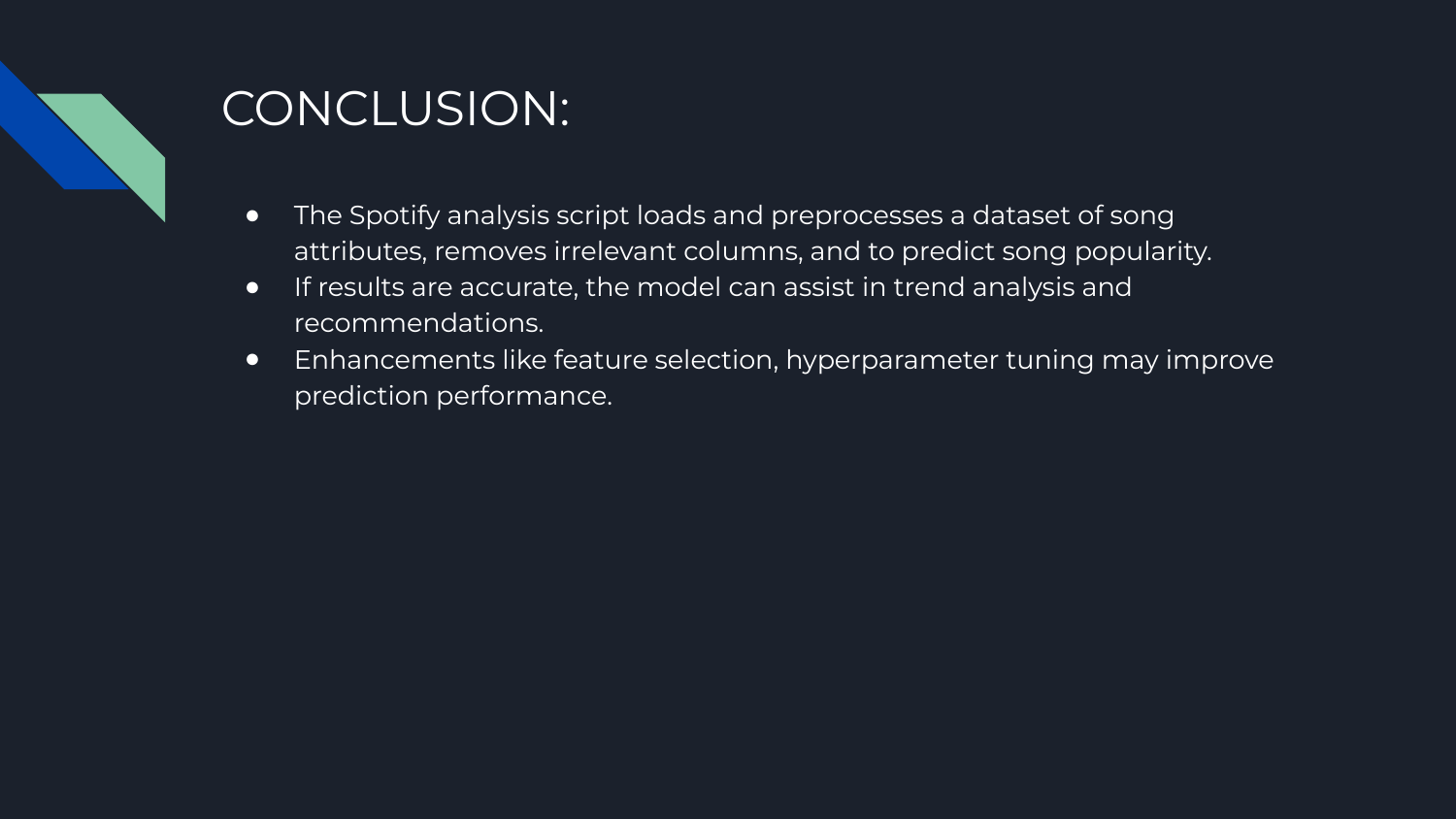

# CONCLUSION:
The Spotify analysis script loads and preprocesses a dataset of song attributes, removes irrelevant columns, and to predict song popularity.
If results are accurate, the model can assist in trend analysis and recommendations.
Enhancements like feature selection, hyperparameter tuning may improve prediction performance.